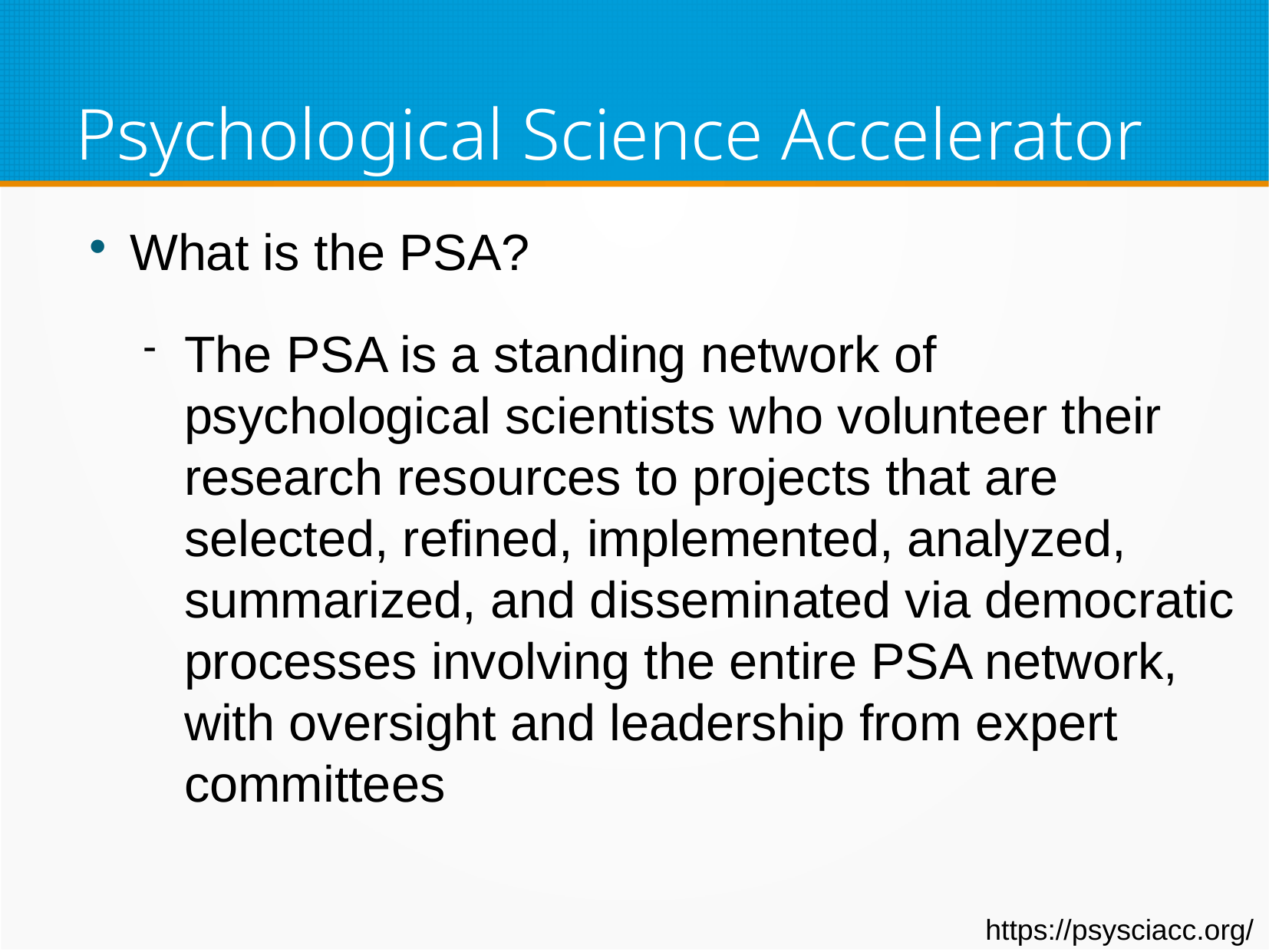

# Psychological Science Accelerator
What is the PSA?
The PSA is a standing network of psychological scientists who volunteer their research resources to projects that are selected, refined, implemented, analyzed, summarized, and disseminated via democratic processes involving the entire PSA network, with oversight and leadership from expert committees
https://psysciacc.org/